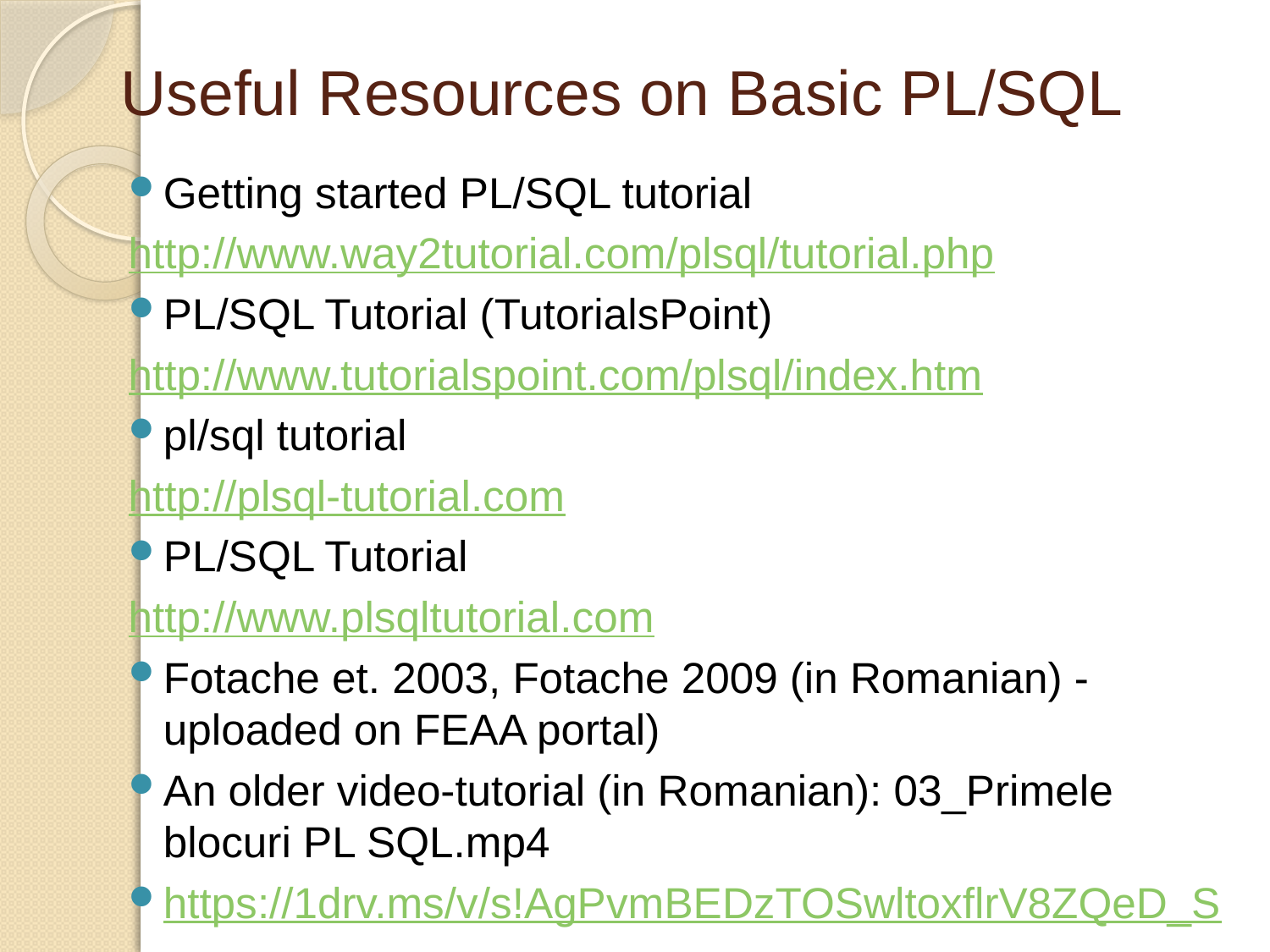

# Useful Resources on Basic PL/SQL
Getting started PL/SQL tutorial
http://www.way2tutorial.com/plsql/tutorial.php
PL/SQL Tutorial (TutorialsPoint)
http://www.tutorialspoint.com/plsql/index.htm
pl/sql tutorial
http://plsql-tutorial.com
PL/SQL Tutorial
http://www.plsqltutorial.com
Fotache et. 2003, Fotache 2009 (in Romanian) - uploaded on FEAA portal)
An older video-tutorial (in Romanian): 03_Primele blocuri PL SQL.mp4
https://1drv.ms/v/s!AgPvmBEDzTOSwltoxflrV8ZQeD_S